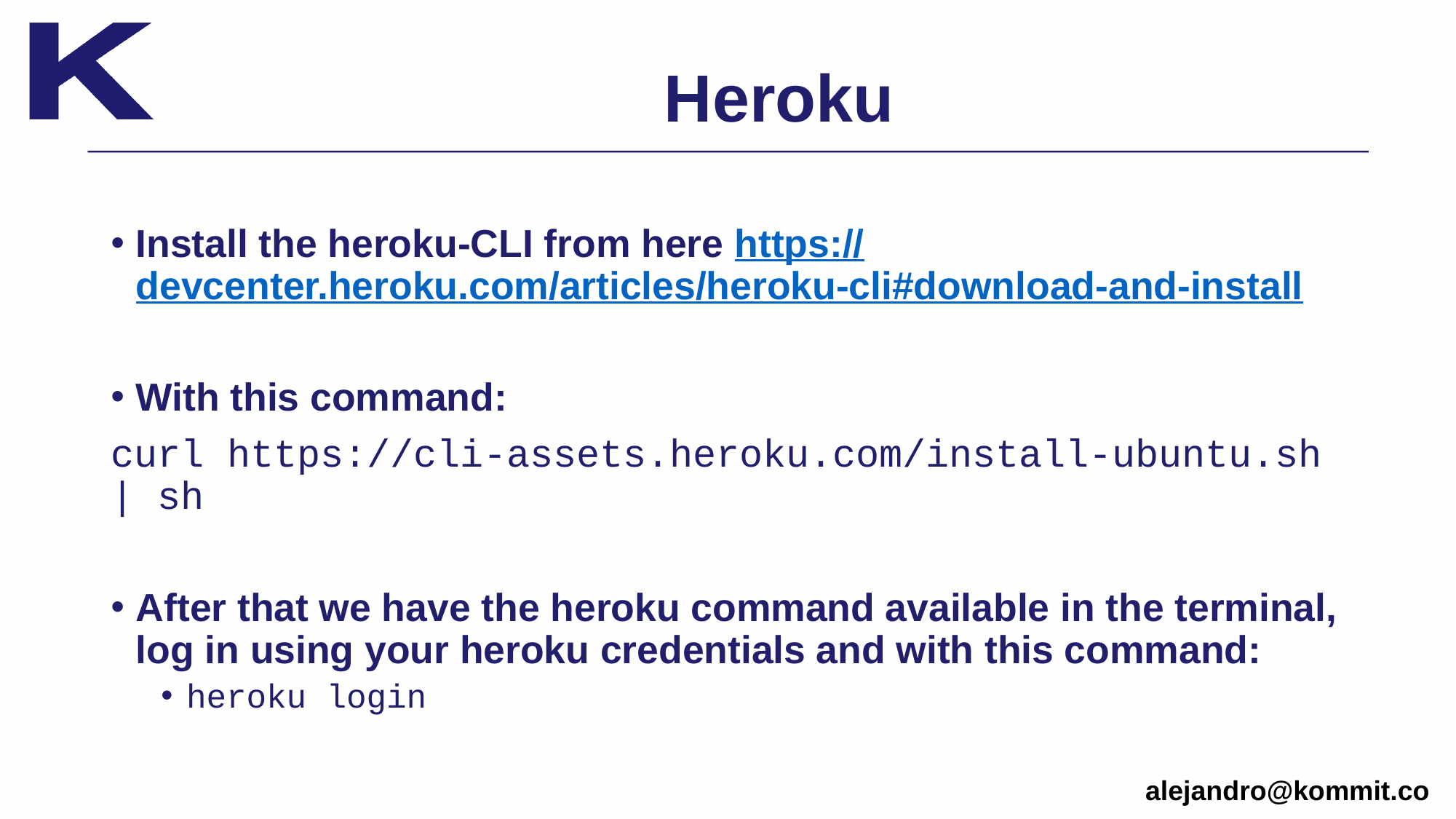

# Heroku
Install the heroku-CLI from here https://devcenter.heroku.com/articles/heroku-cli#download-and-install

With this command:
curl https://cli-assets.heroku.com/install-ubuntu.sh | sh

After that we have the heroku command available in the terminal, log in using your heroku credentials and with this command:
heroku login

alejandro@kommit.co